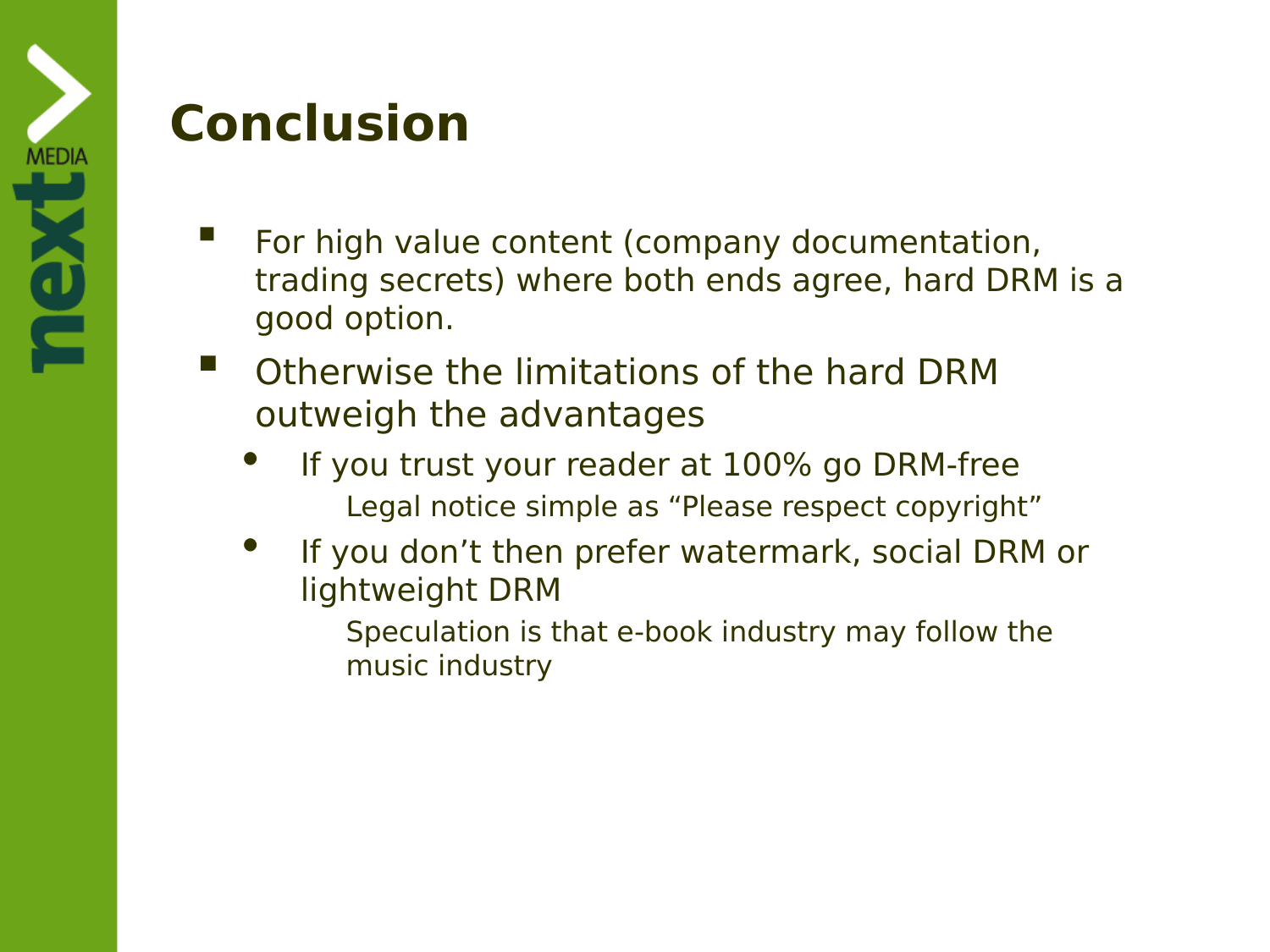

# Conclusion
For high value content (company documentation, trading secrets) where both ends agree, hard DRM is a good option.
Otherwise the limitations of the hard DRM outweigh the advantages
If you trust your reader at 100% go DRM-free
Legal notice simple as “Please respect copyright”
If you don’t then prefer watermark, social DRM or lightweight DRM
Speculation is that e-book industry may follow the music industry